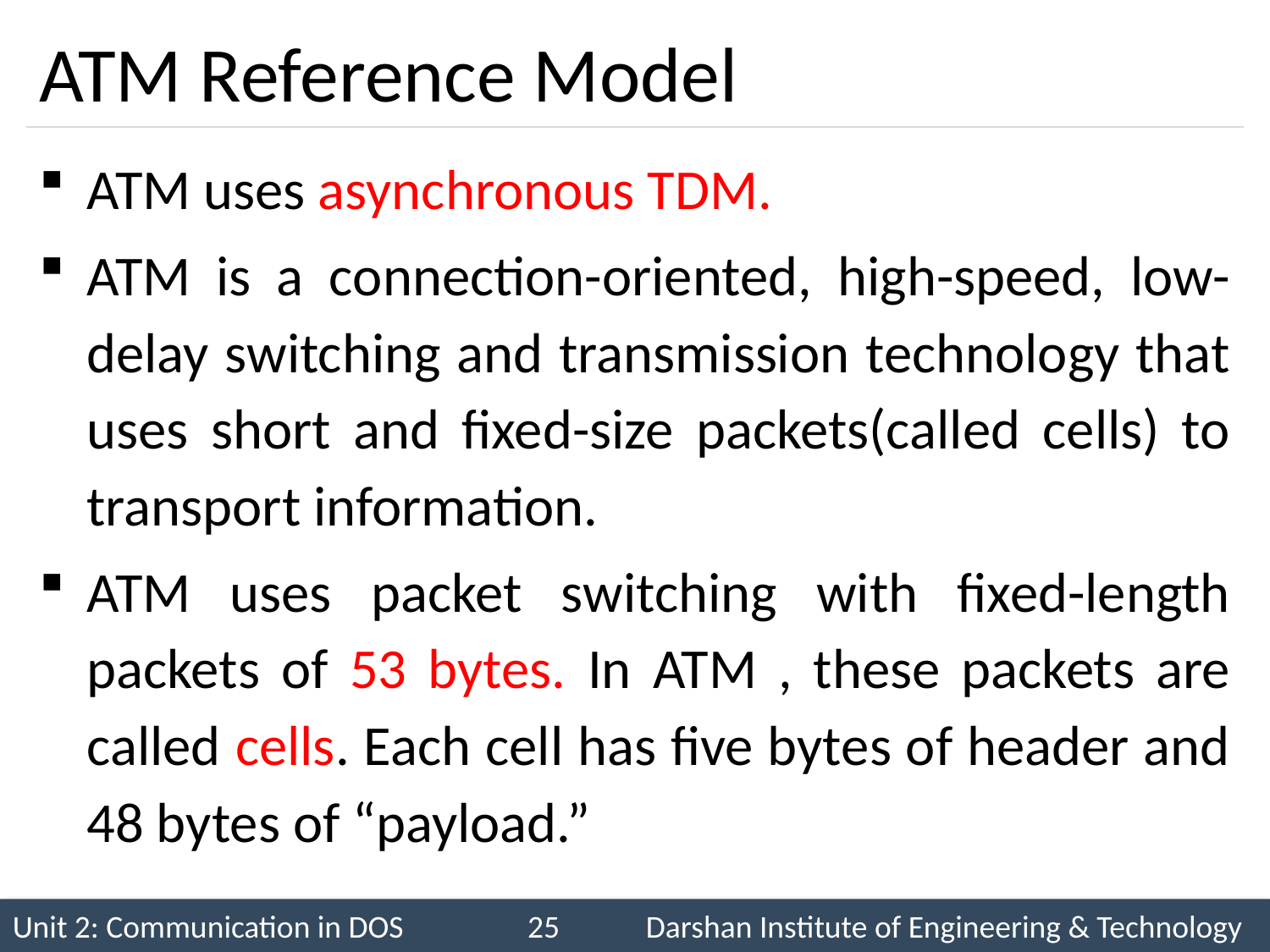

# ATM Reference Model
ATM uses asynchronous TDM.
ATM is a connection-oriented, high-speed, low-delay switching and transmission technology that uses short and fixed-size packets(called cells) to transport information.
ATM uses packet switching with fixed-length packets of 53 bytes. In ATM , these packets are called cells. Each cell has five bytes of header and 48 bytes of “payload.”